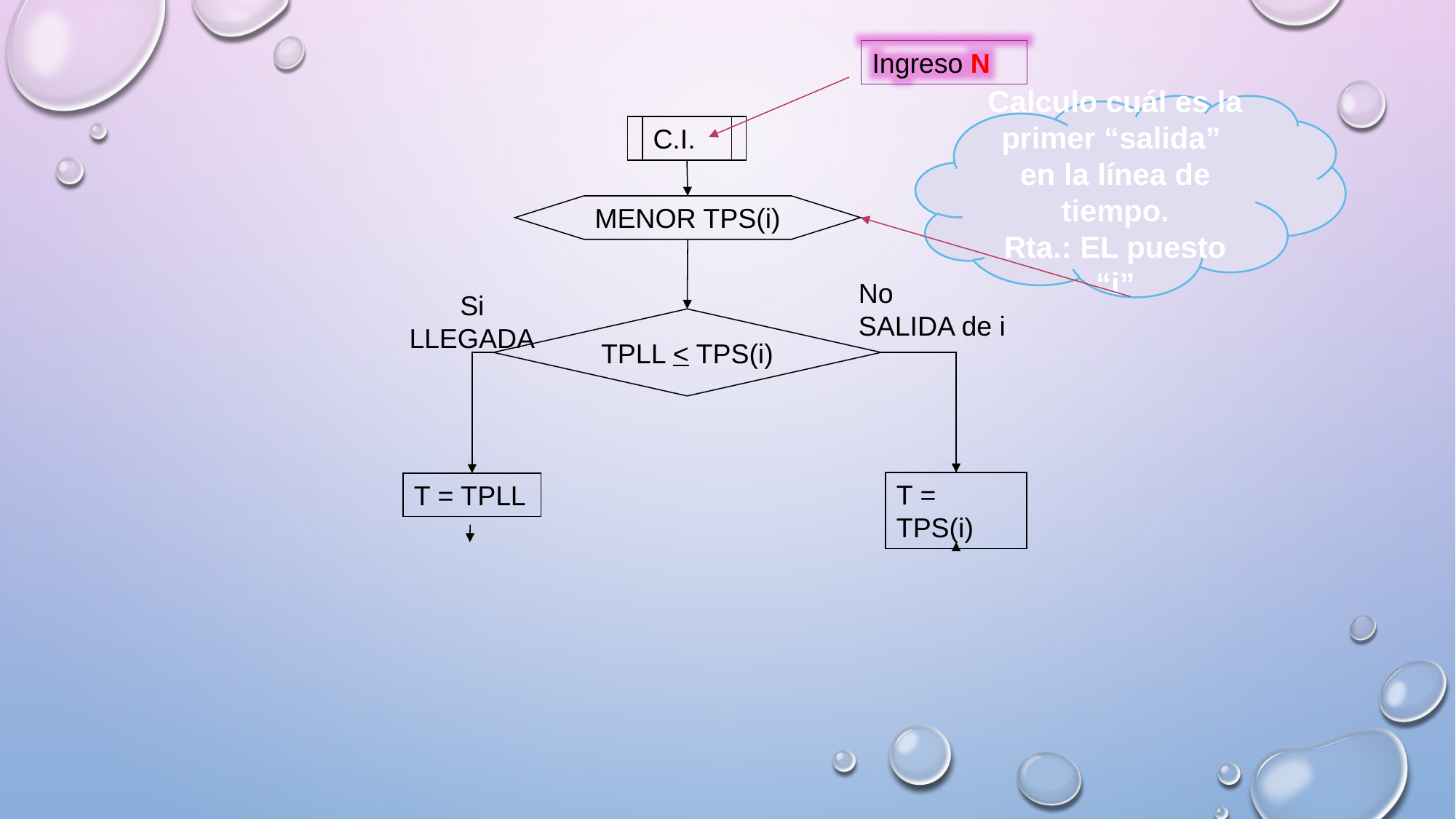

Ingreso N
Calculo cuál es la primer “salida”  en la línea de tiempo.
Rta.: EL puesto “i”
C.I.
MENOR TPS(i)
No
SALIDA de i
Si
LLEGADA
TPLL < TPS(i)
T = TPS(i)
T = TPLL